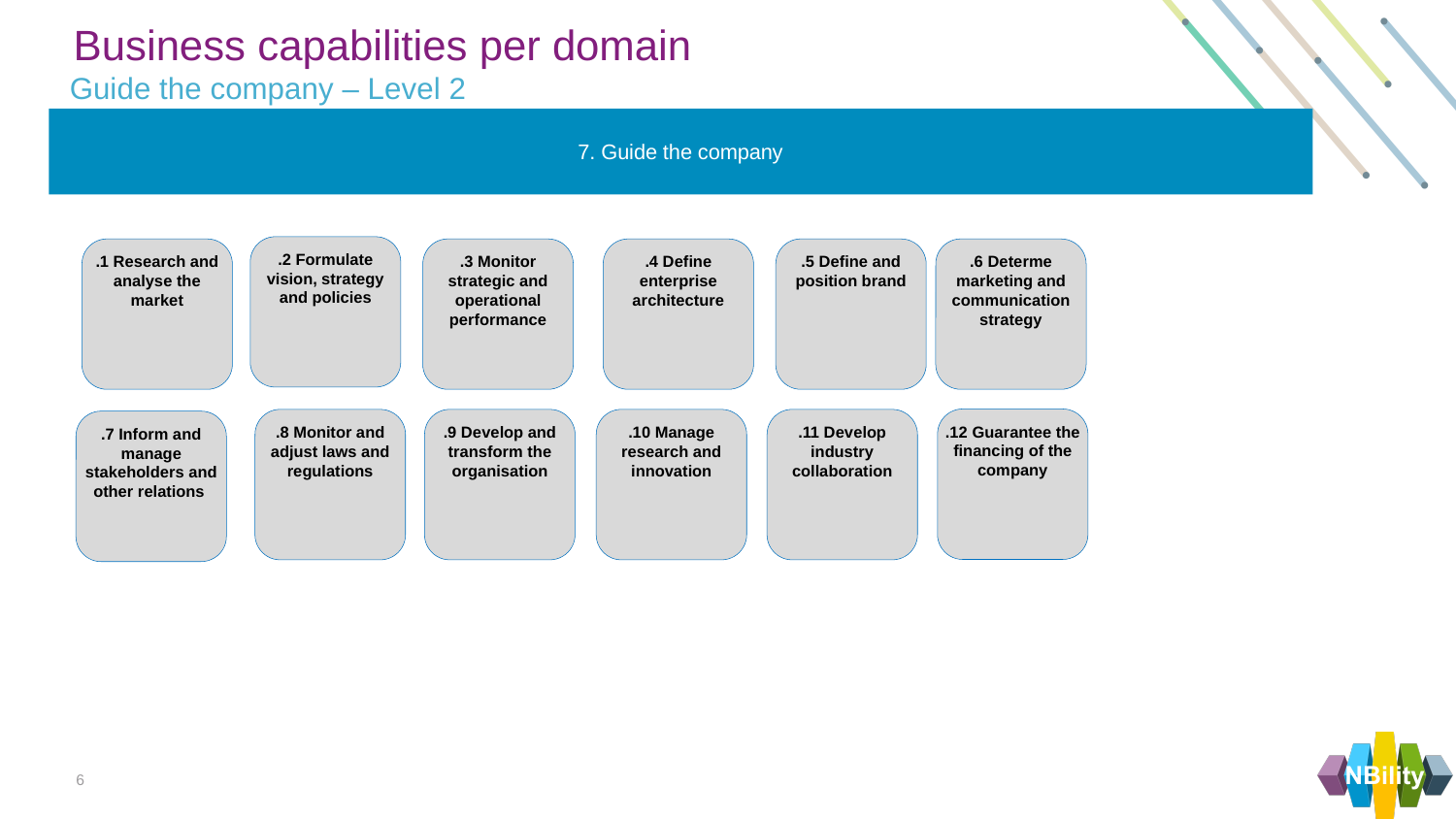

Business capabilities per domain
Guide the company – Level 2
7. Guide the company
.2 Formulate vision, strategy and policies
.1 Research and analyse the market
.3 Monitor strategic and operational performance
.4 Define enterprise architecture
.5 Define and position brand
.6 Determe marketing and communication strategy
.12 Guarantee the financing of the company
.8 Monitor and adjust laws and regulations
.9 Develop and transform the organisation
.10 Manage research and innovation
.11 Develop industry collaboration
.7 Inform and manage stakeholders and other relations
6